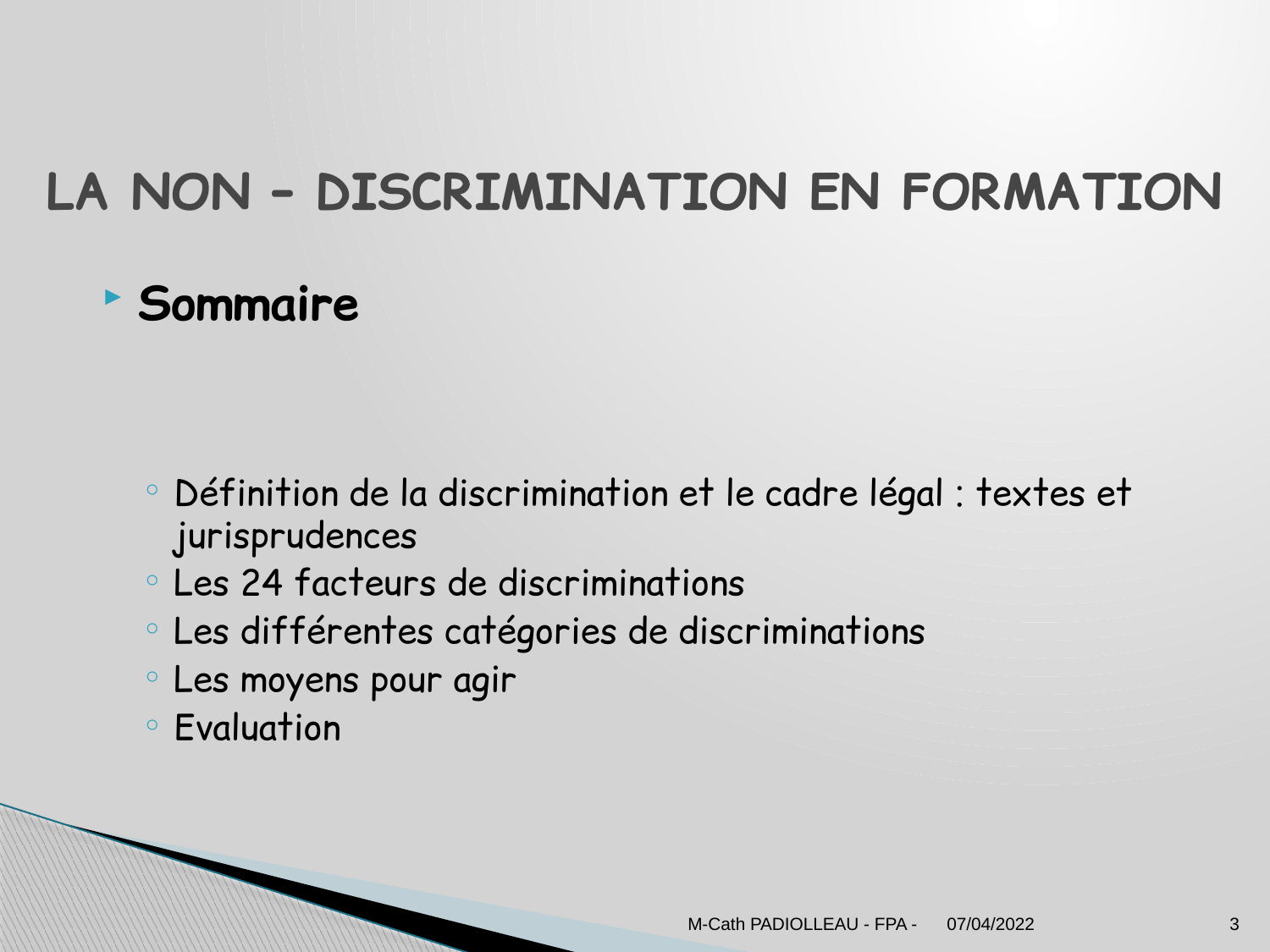

# LA NON – DISCRIMINATION EN FORMATION
Sommaire

Définition de la discrimination et le cadre légal : textes et jurisprudences
Les 24 facteurs de discriminations
Les différentes catégories de discriminations
Les moyens pour agir
Evaluation

M-Cath PADIOLLEAU - FPA -
07/04/2022
3